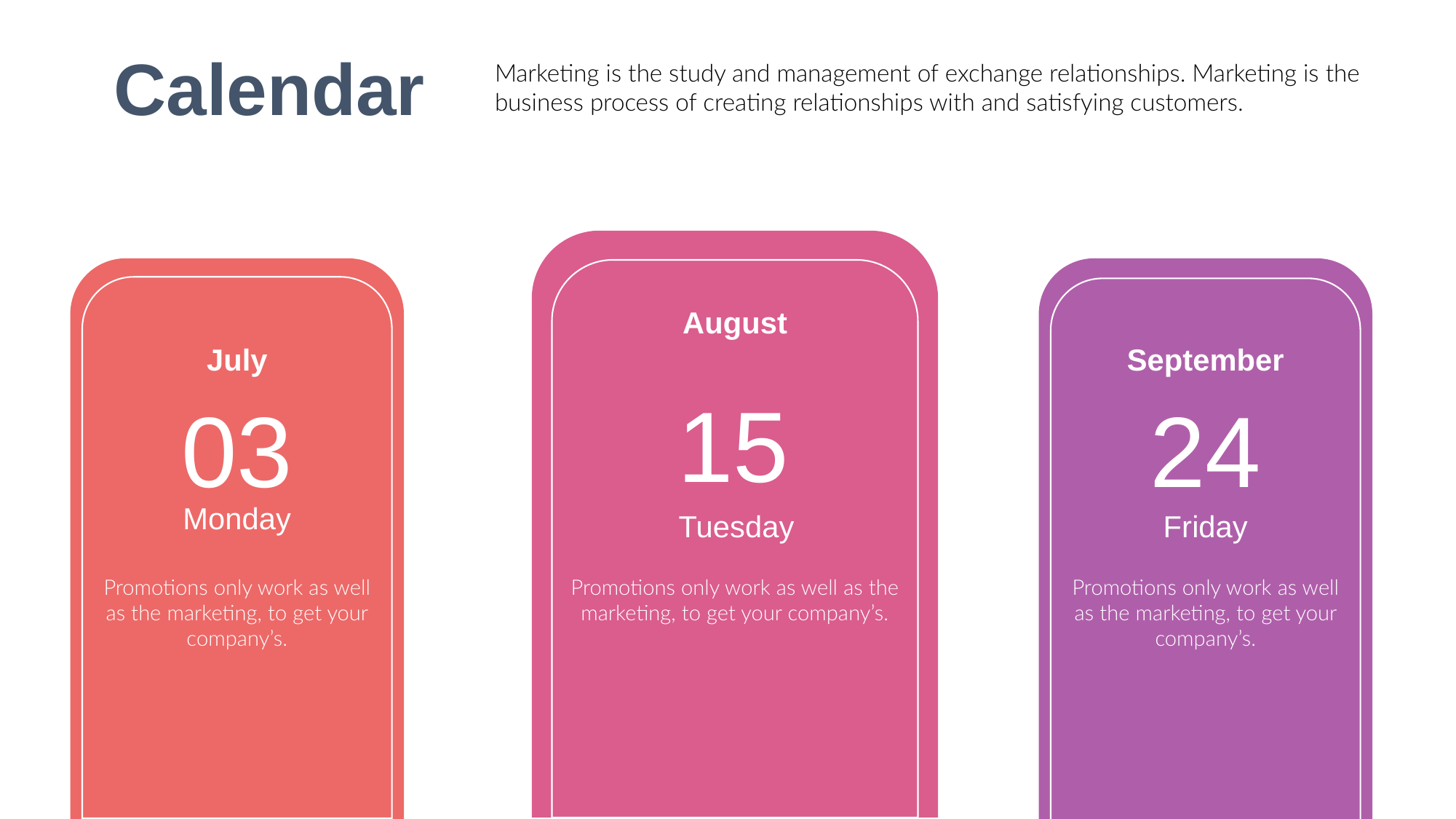

Calendar
Marketing is the study and management of exchange relationships. Marketing is the business process of creating relationships with and satisfying customers.

August
July
September
15
Tuesday
24
Friday
03
Monday
Promotions only work as well as the marketing, to get your company’s.
Promotions only work as well as the marketing, to get your company’s.
Promotions only work as well as the marketing, to get your company’s.